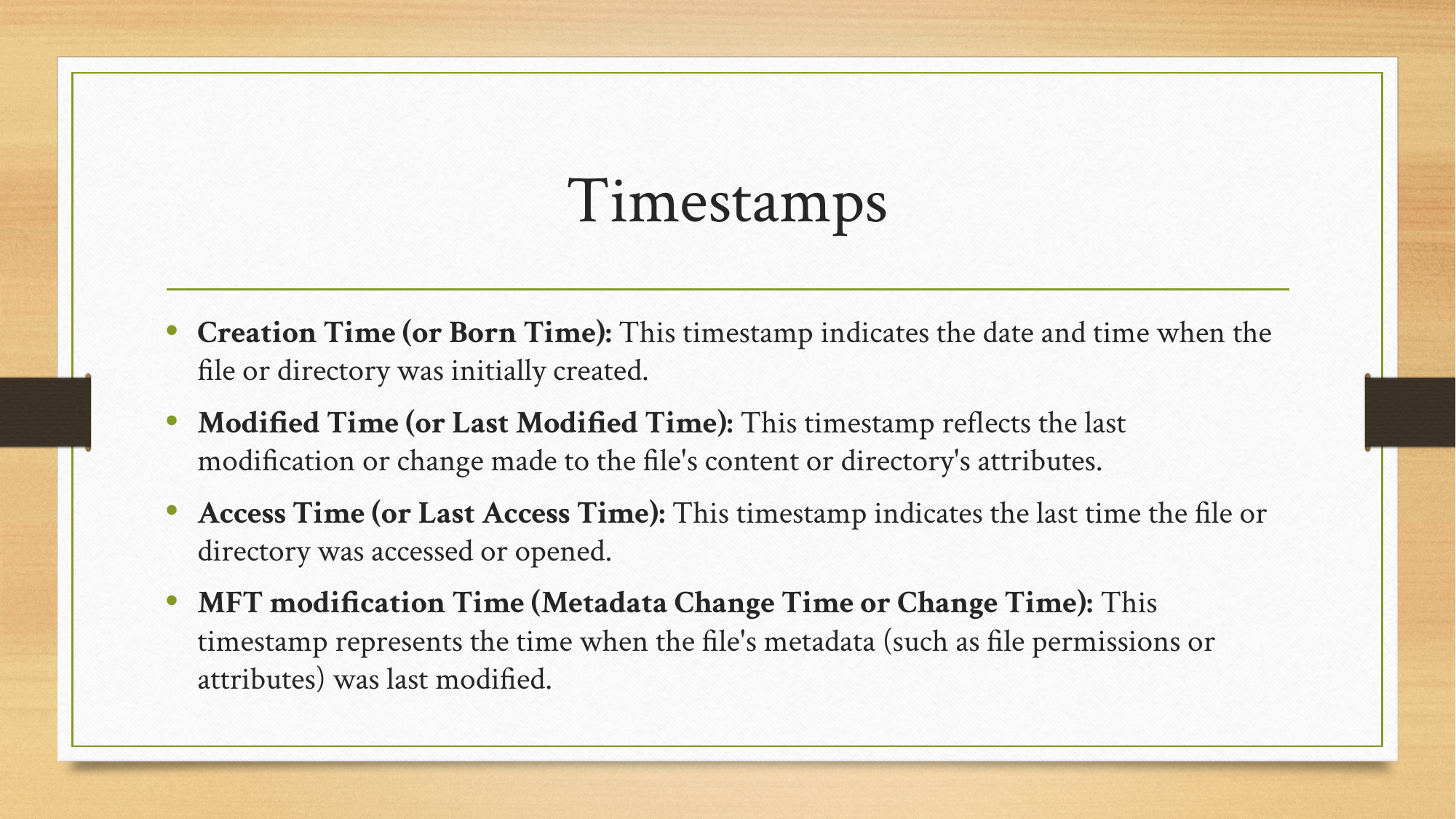

# Timestamps
Creation Time (or Born Time): This timestamp indicates the date and time when the file or directory was initially created.
Modified Time (or Last Modified Time): This timestamp reflects the last modification or change made to the file's content or directory's attributes.
Access Time (or Last Access Time): This timestamp indicates the last time the file or directory was accessed or opened.
MFT modification Time (Metadata Change Time or Change Time): This timestamp represents the time when the file's metadata (such as file permissions or attributes) was last modified.